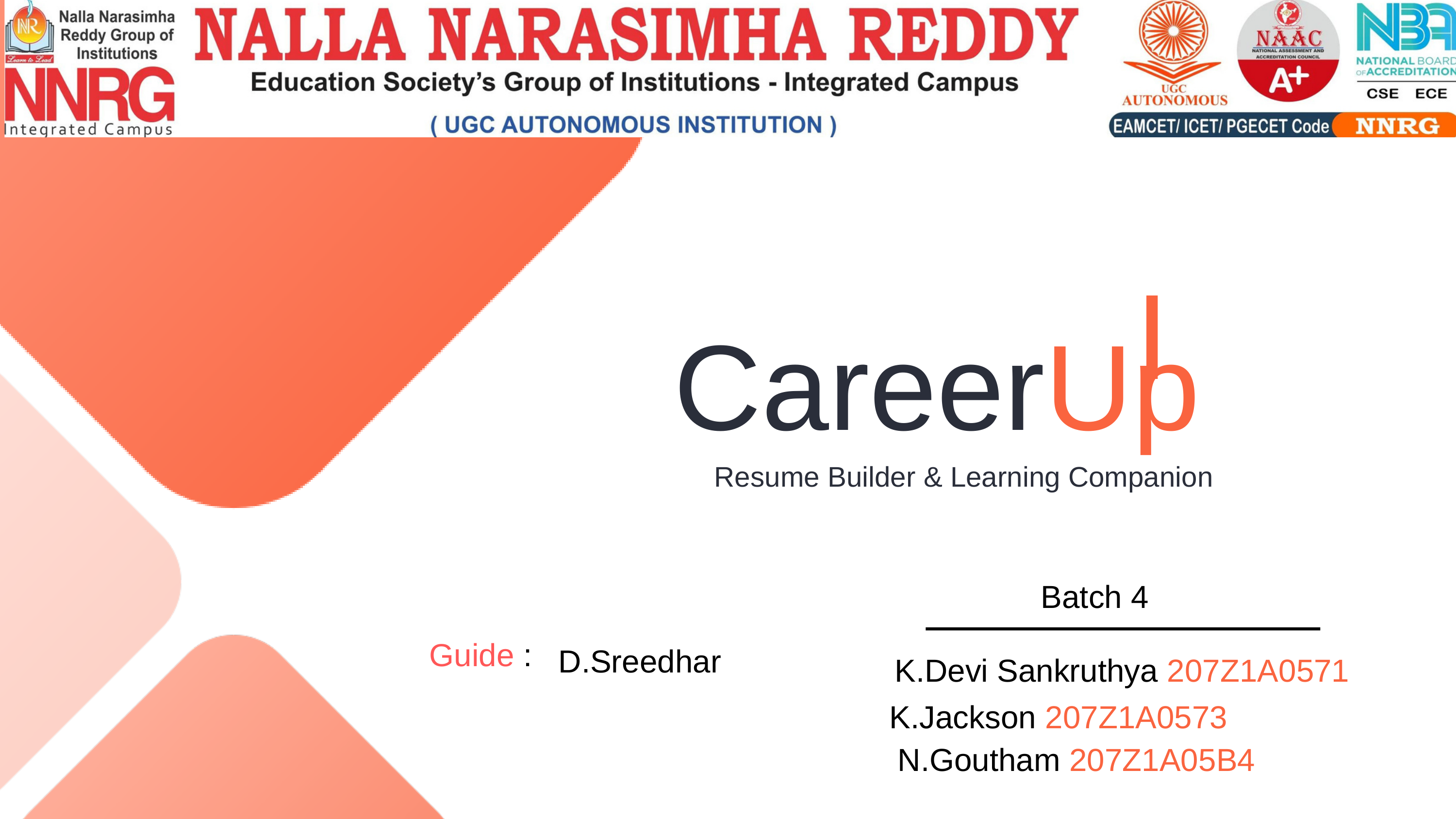

I
CareerUp
Resume Builder & Learning Companion

Batch 4

D.Sreedhar
K.Devi Sankruthya 207Z1A0571
Guide :
K.Jackson 207Z1A0573
N.Goutham 207Z1A05B4